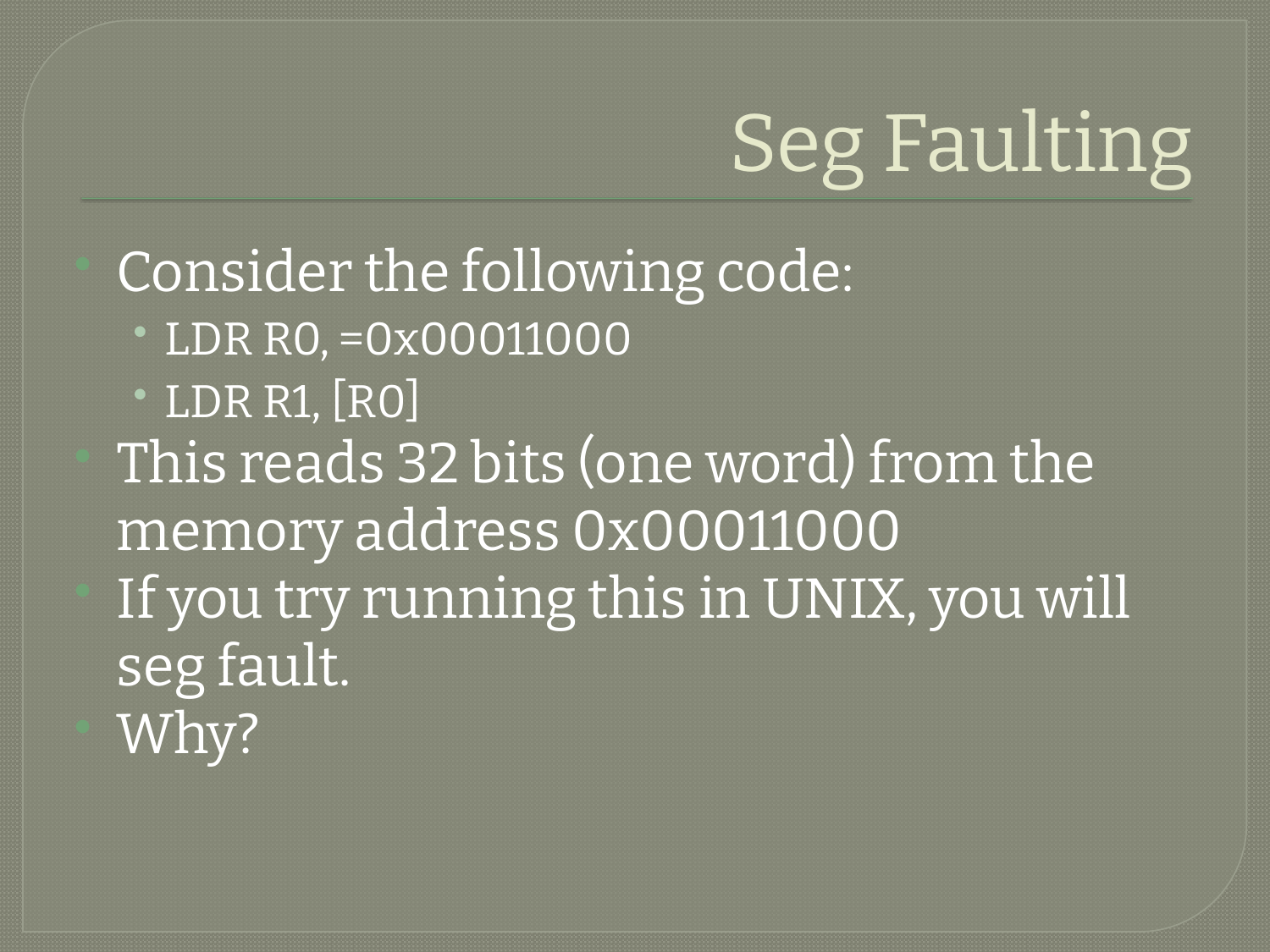

# Seg Faulting
Consider the following code:
LDR R0, =0x00011000
LDR R1, [R0]
This reads 32 bits (one word) from the memory address 0x00011000
If you try running this in UNIX, you will seg fault.
Why?